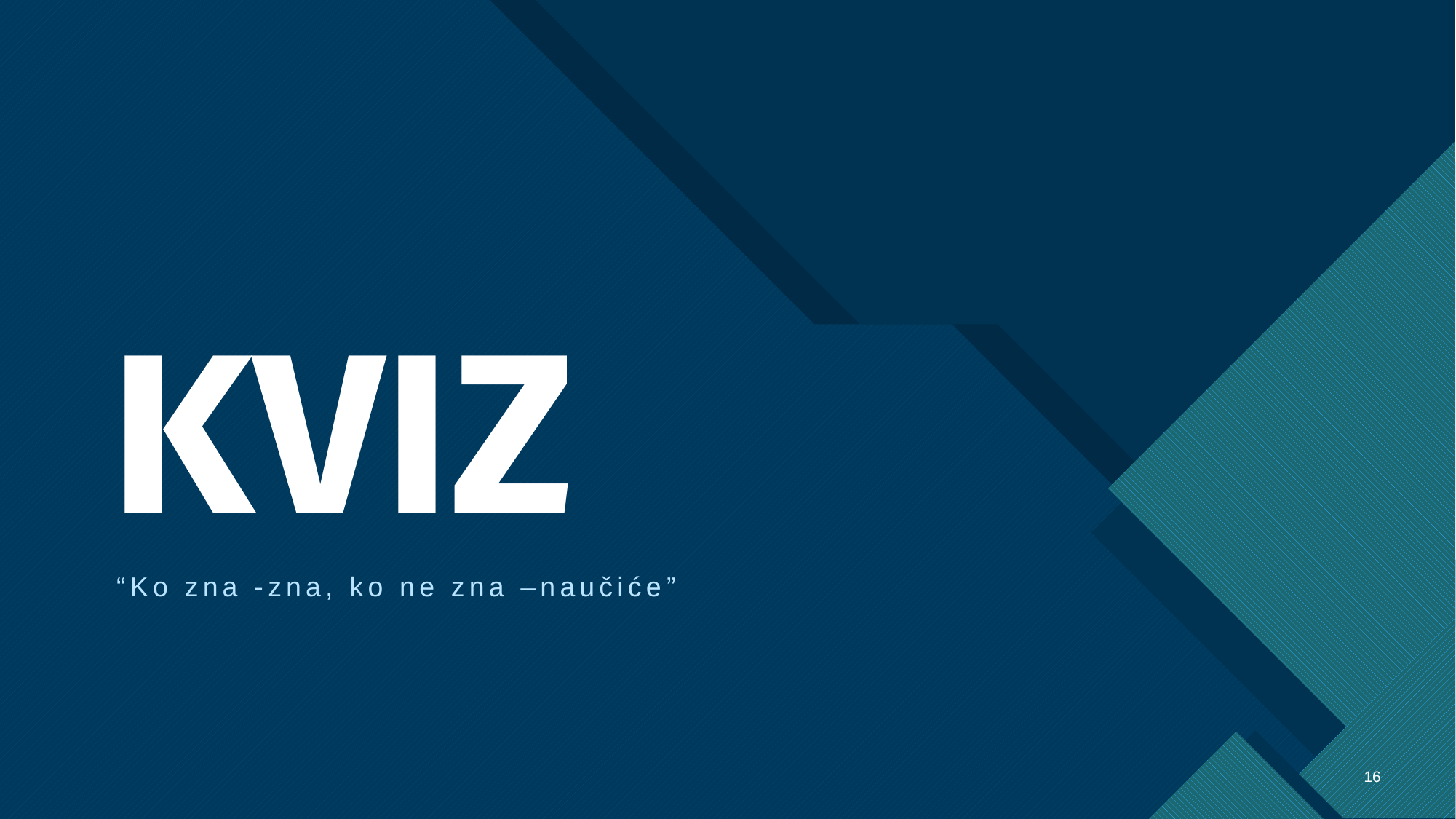

# KVIZ
“Ko zna -zna, ko ne zna –naučiće”
16